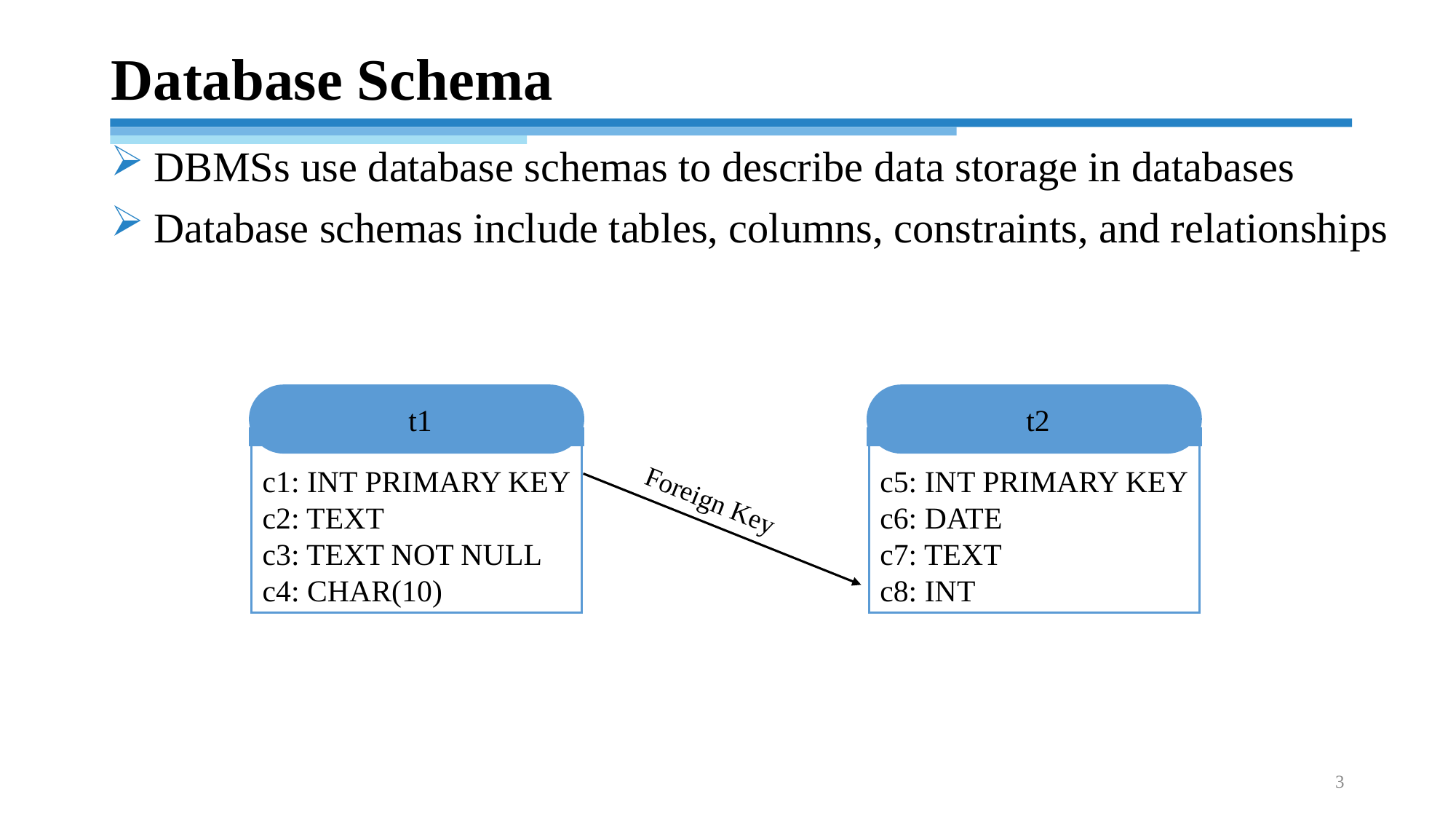

# Database Schema
DBMSs use database schemas to describe data storage in databases
Database schemas include tables, columns, constraints, and relationships
 t1

c1: INT PRIMARY KEY
c2: TEXT
c3: TEXT NOT NULL
c4: CHAR(10)

 t2

c5: INT PRIMARY KEY
c6: DATE
c7: TEXT
c8: INT

Foreign Key
3